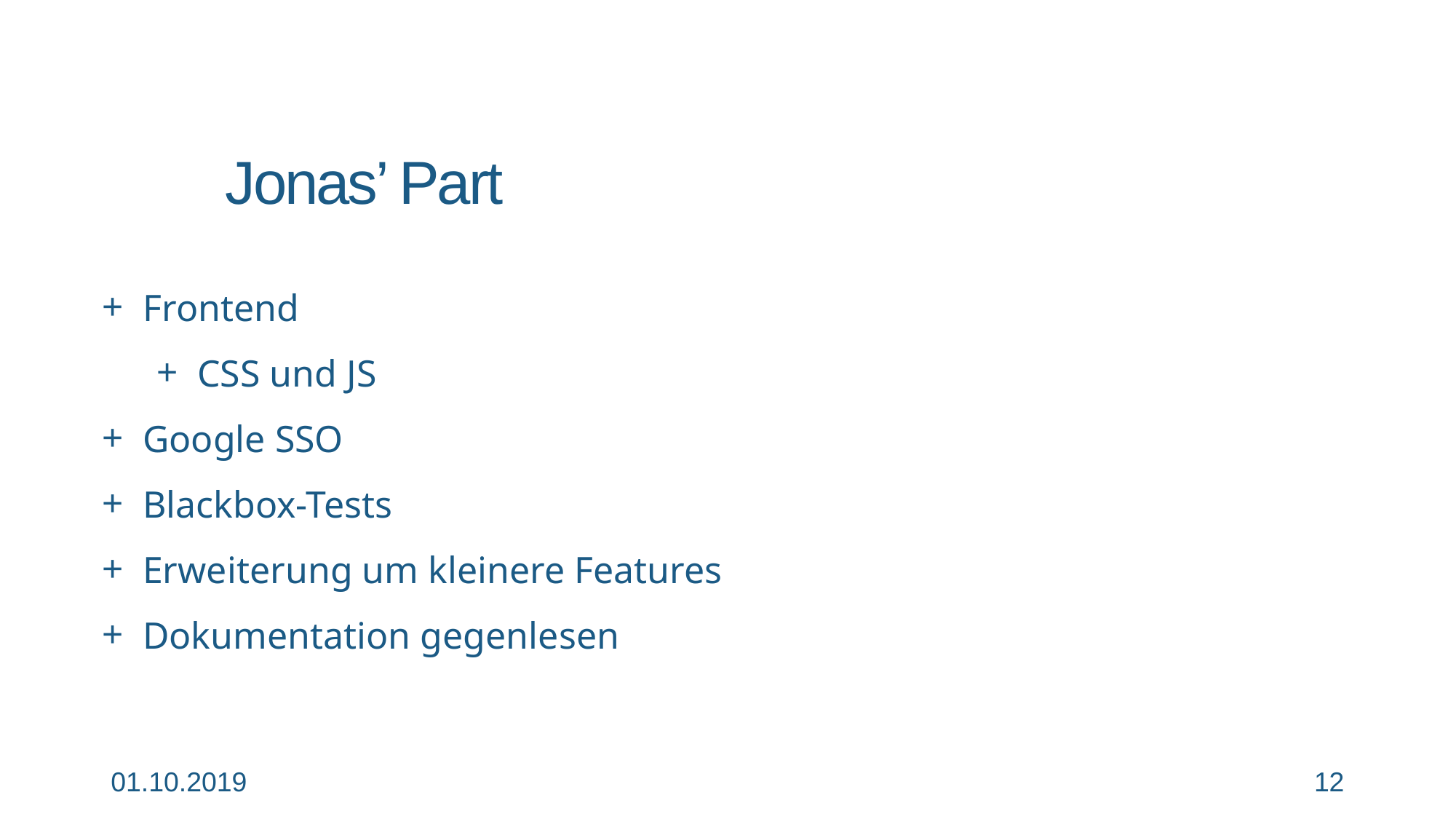

Jonas’ Part
Frontend
CSS und JS
Google SSO
Blackbox-Tests
Erweiterung um kleinere Features
Dokumentation gegenlesen
01.10.2019
12